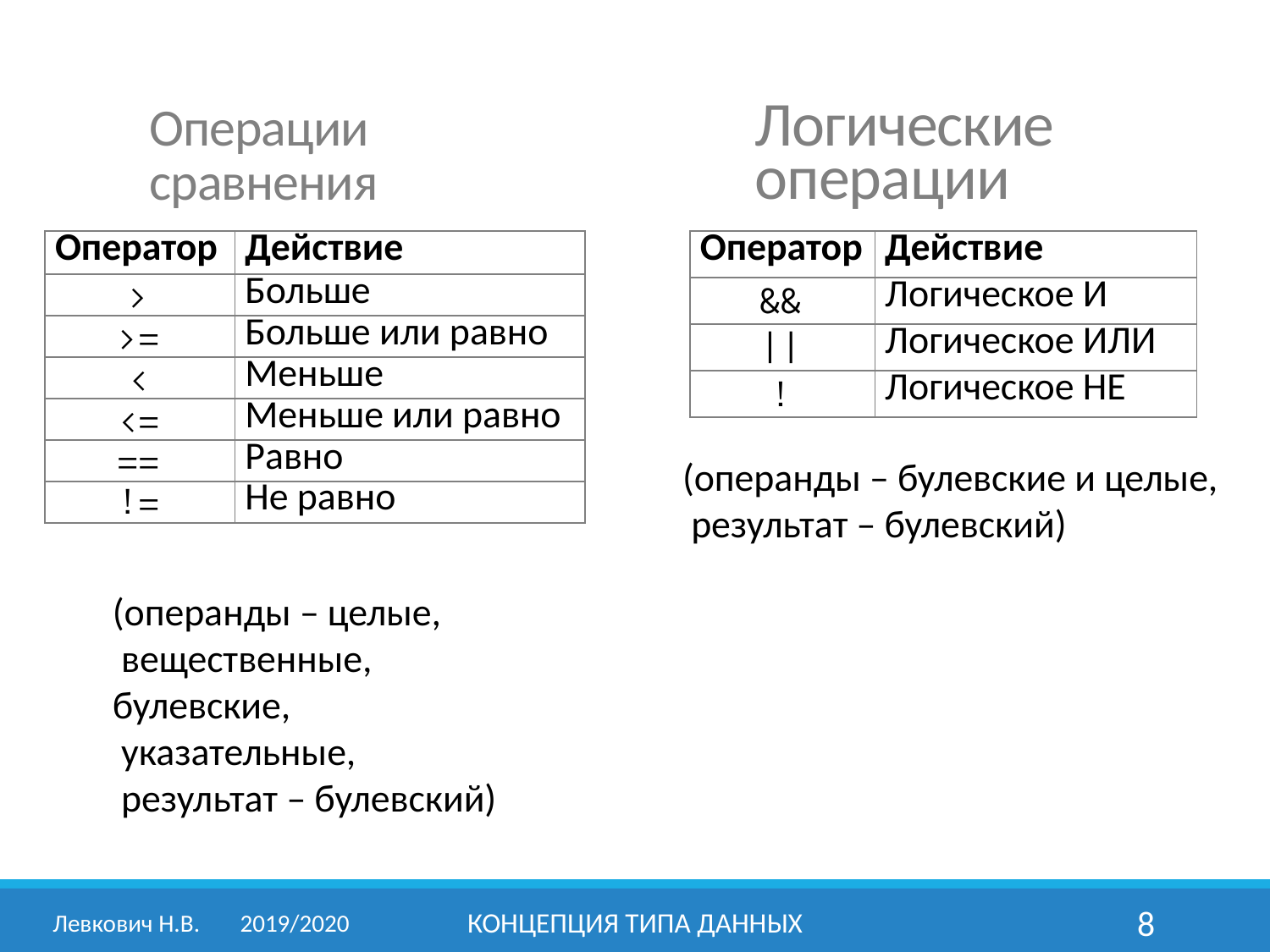

Операции сравнения
Логические операции
| Оператор | Действие |
| --- | --- |
| > | Больше |
| >= | Больше или равно |
| < | Меньше |
| <= | Меньше или равно |
| == | Равно |
| != | Не равно |
| Оператор | Действие |
| --- | --- |
| && | Логическое И |
| || | Логическое ИЛИ |
| ! | Логическое НЕ |
(операнды – булевские и целые,
 результат – булевский)
(операнды – целые,
 вещественные, булевские,
 указательные,
 результат – булевский)
Левкович Н.В.	2019/2020
Концепция типа данных
8